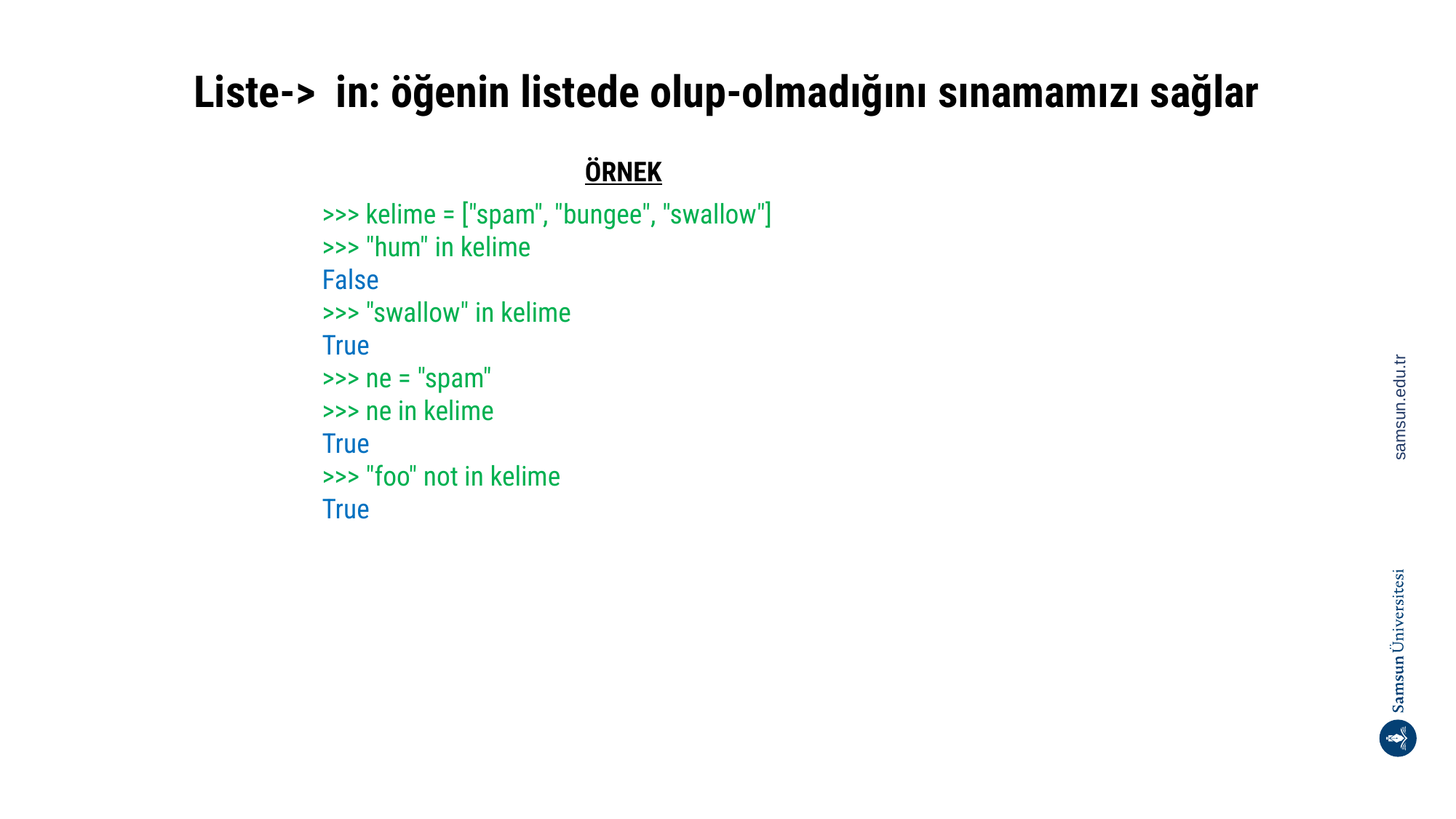

# Liste->  in: öğenin listede olup-olmadığını sınamamızı sağlar
ÖRNEK
>>> kelime = ["spam", "bungee", "swallow"]
>>> "hum" in kelime
False
>>> "swallow" in kelime
True
>>> ne = "spam"
>>> ne in kelime
True
>>> "foo" not in kelime
True